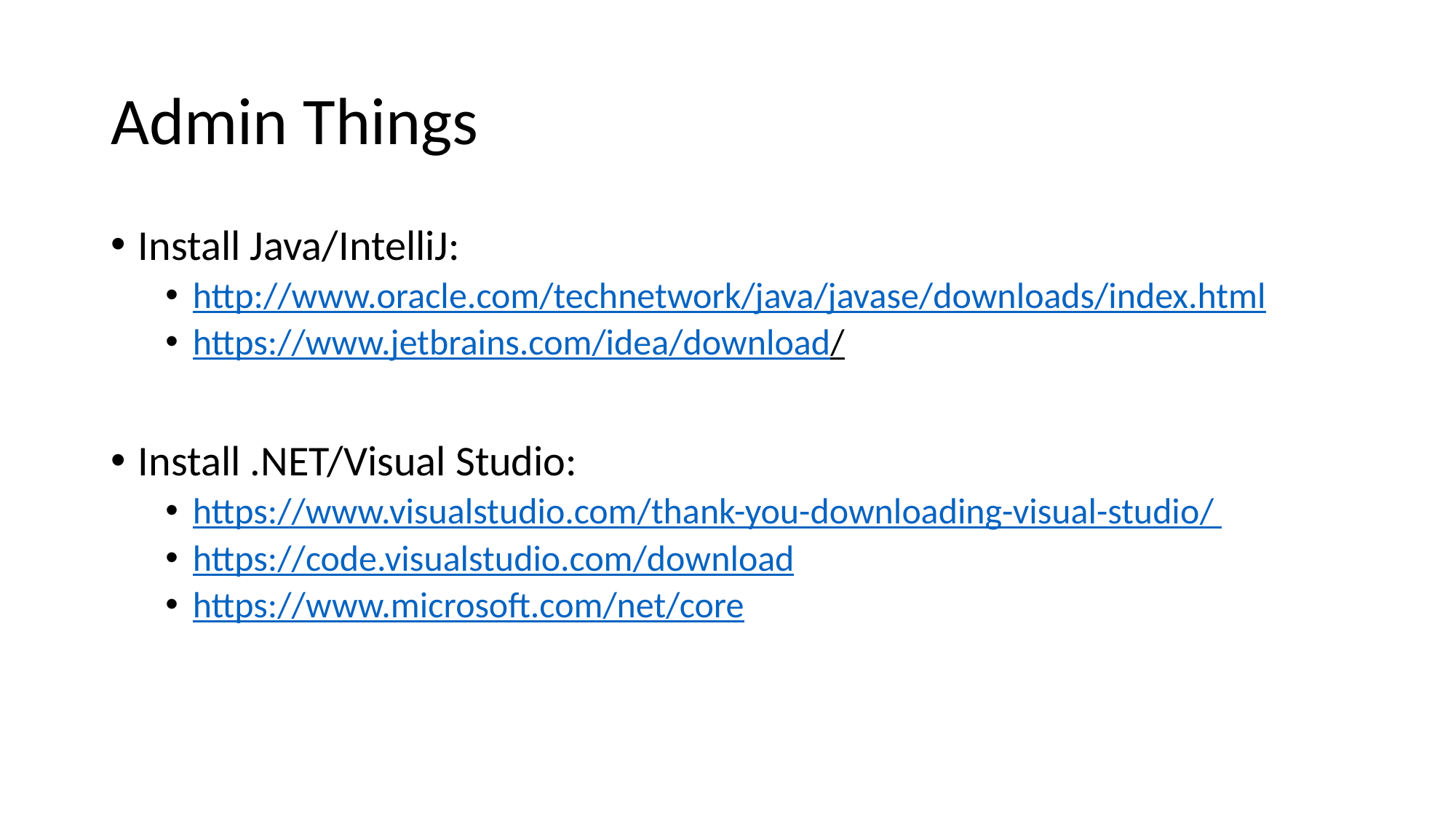

# Admin Things
Install Java/IntelliJ:
http://www.oracle.com/technetwork/java/javase/downloads/index.html
https://www.jetbrains.com/idea/download/

Install .NET/Visual Studio:
https://www.visualstudio.com/thank-you-downloading-visual-studio/
https://code.visualstudio.com/download
https://www.microsoft.com/net/core